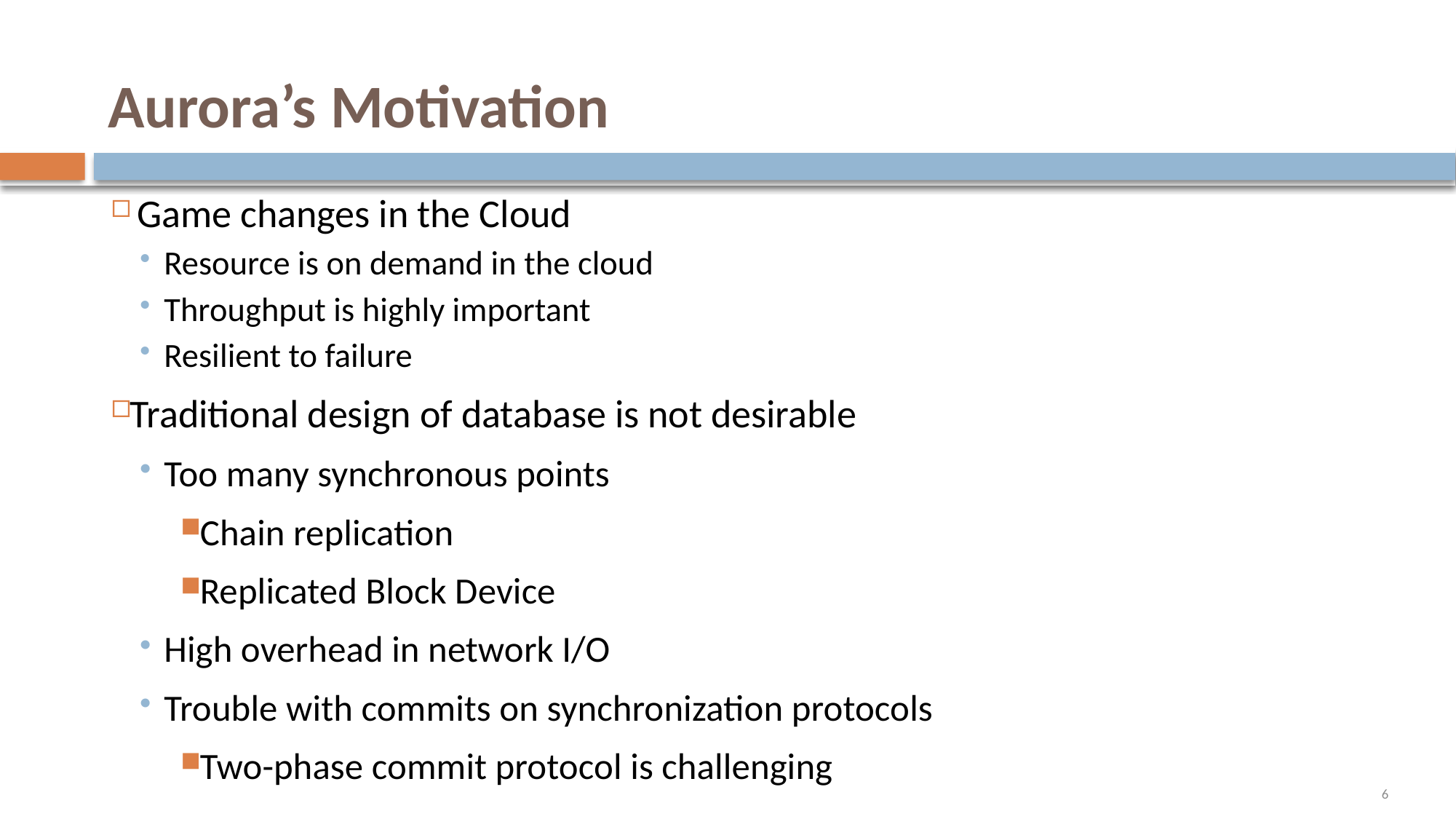

# Aurora’s Motivation
Game changes in the Cloud
Resource is on demand in the cloud
Throughput is highly important
Resilient to failure
Traditional design of database is not desirable
Too many synchronous points
Chain replication
Replicated Block Device
High overhead in network I/O
Trouble with commits on synchronization protocols
Two-phase commit protocol is challenging
6